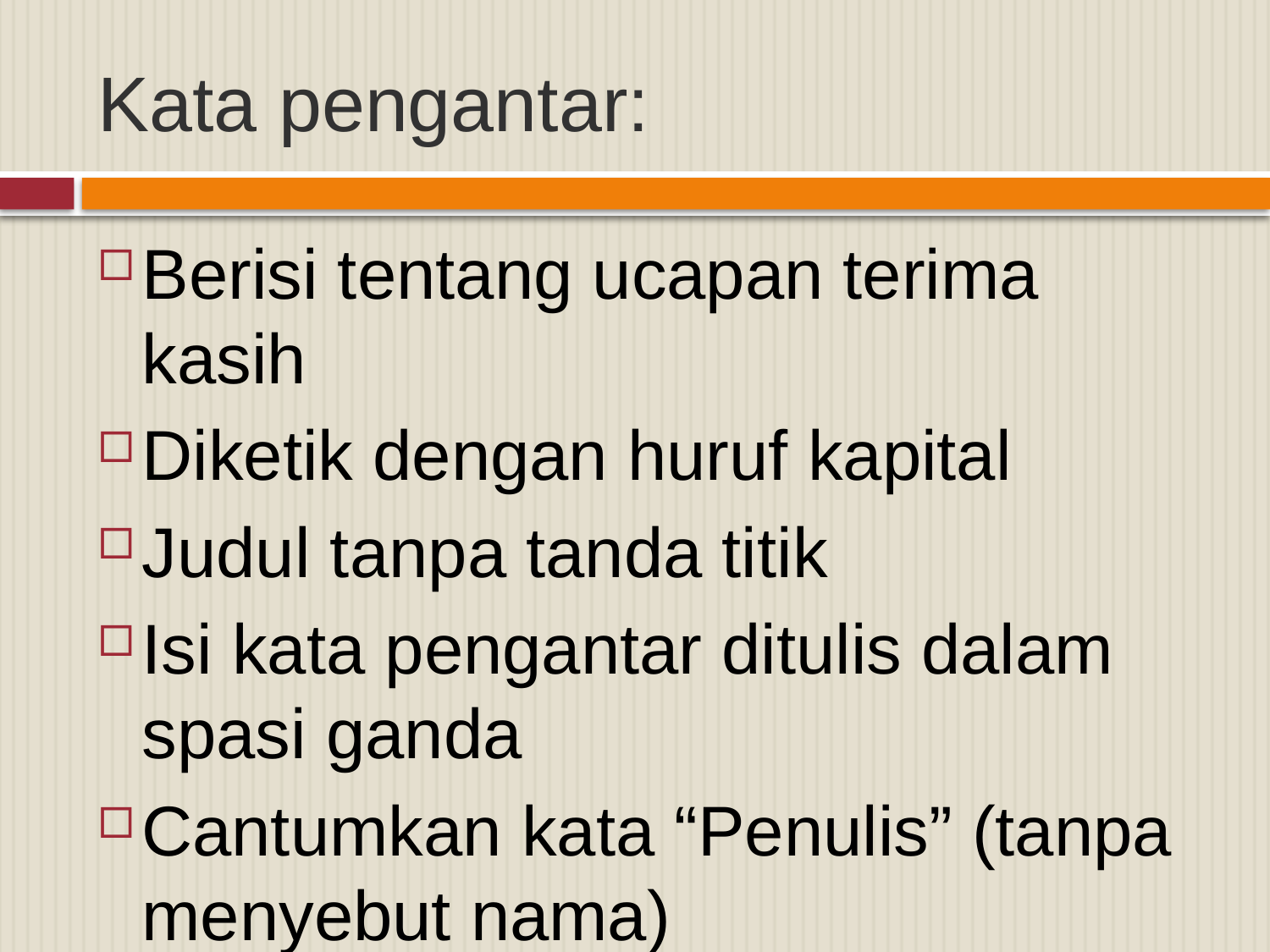

# Kata pengantar:
Berisi tentang ucapan terima kasih
Diketik dengan huruf kapital
Judul tanpa tanda titik
Isi kata pengantar ditulis dalam spasi ganda
Cantumkan kata “Penulis” (tanpa menyebut nama)